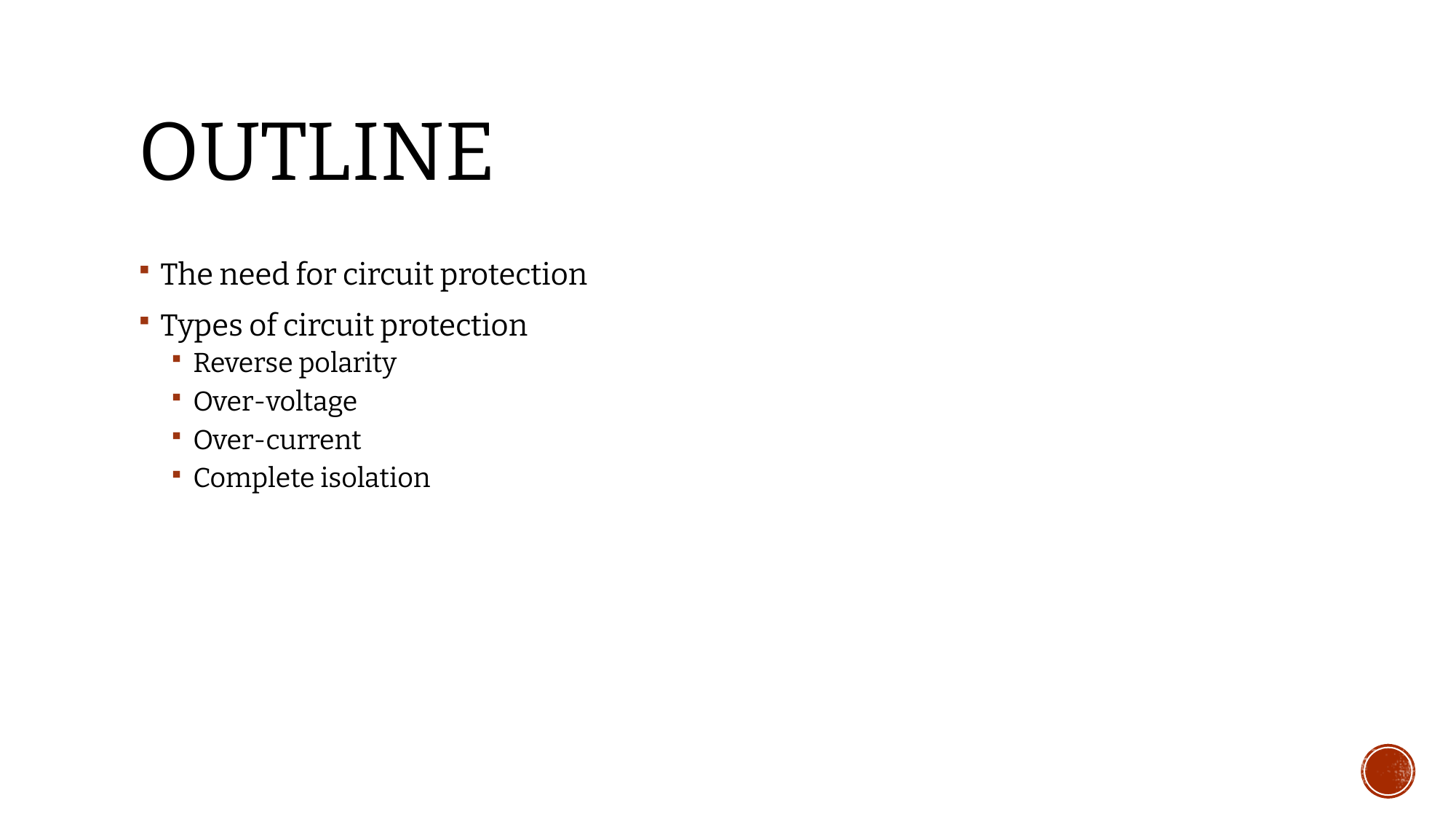

# Outline
The need for circuit protection
Types of circuit protection
Reverse polarity
Over-voltage
Over-current
Complete isolation